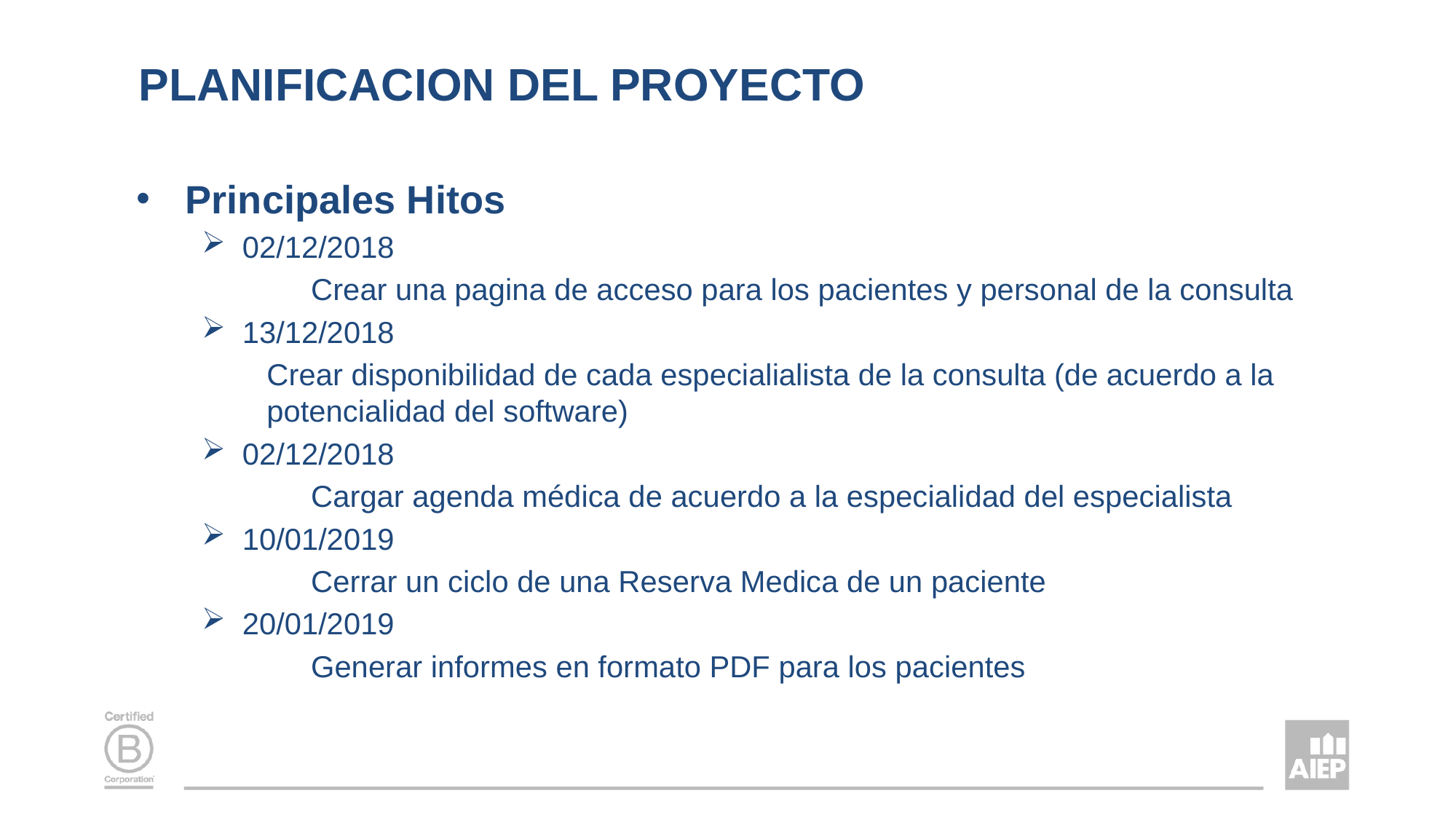

# PLANIFICACION DEL PROYECTO
Principales Hitos
02/12/2018
	Crear una pagina de acceso para los pacientes y personal de la consulta
13/12/2018
Crear disponibilidad de cada especialialista de la consulta (de acuerdo a la potencialidad del software)
02/12/2018
	Cargar agenda médica de acuerdo a la especialidad del especialista
10/01/2019
	Cerrar un ciclo de una Reserva Medica de un paciente
20/01/2019
	Generar informes en formato PDF para los pacientes